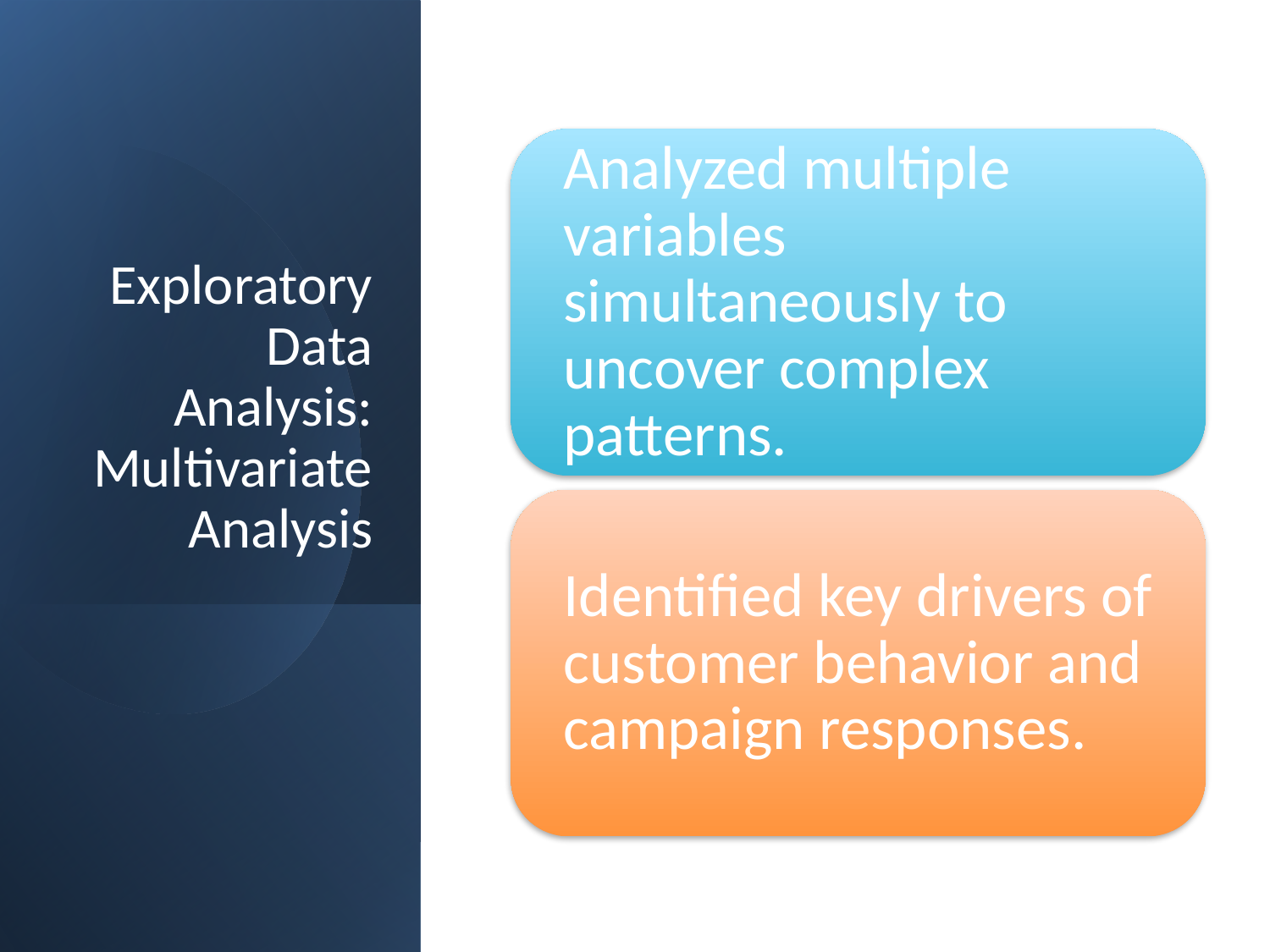

Analyzed multiple variables simultaneously to uncover complex patterns.
Identified key drivers of customer behavior and campaign responses.

# Exploratory Data Analysis: Multivariate Analysis